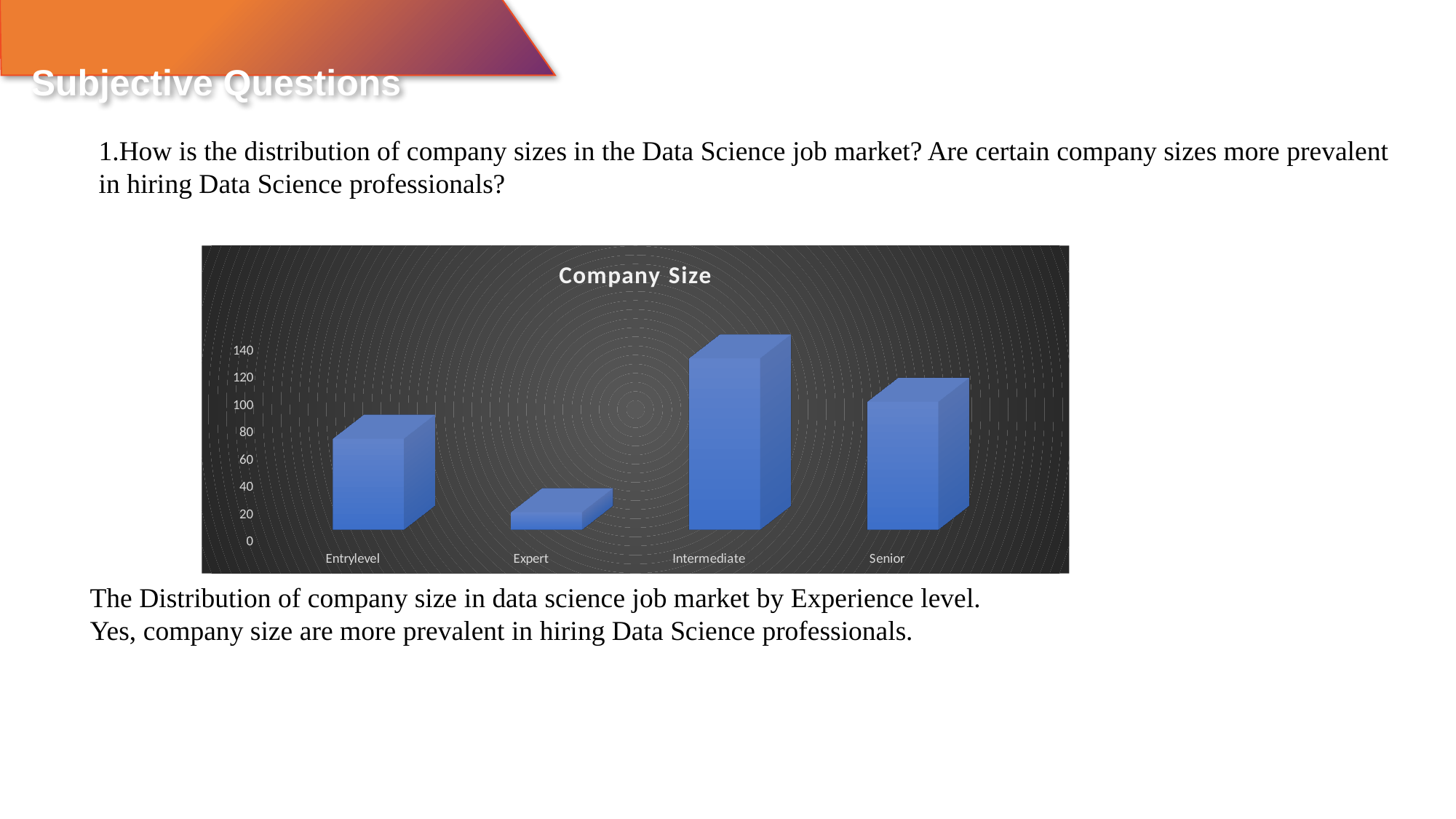

Subjective Questions
How is the distribution of company sizes in the Data Science job market? Are certain company sizes more prevalent in hiring Data Science professionals?

[unsupported chart]

The Distribution of company size in data science job market by Experience level.
Yes, company size are more prevalent in hiring Data Science professionals.